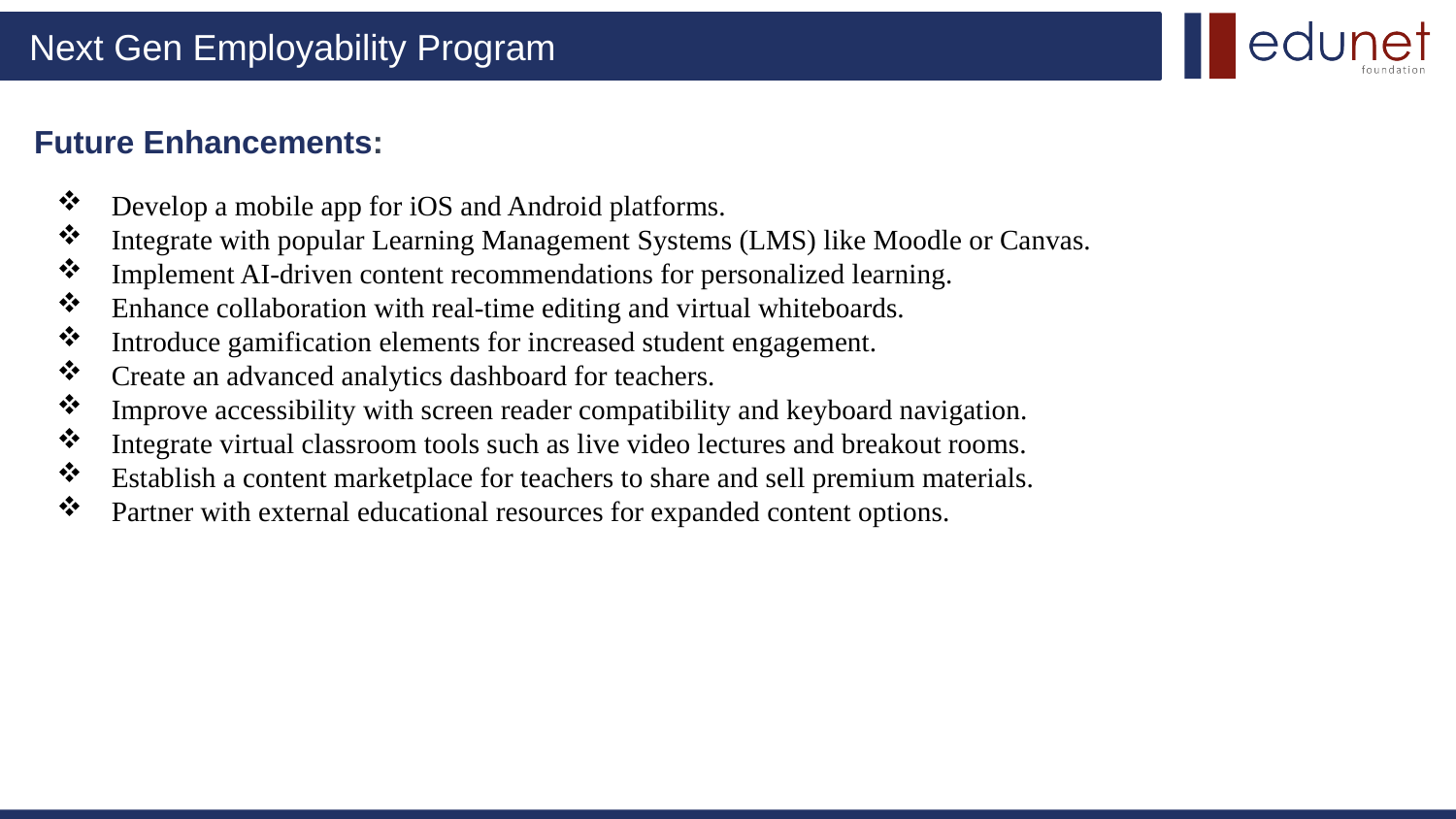

# Future Enhancements:
Develop a mobile app for iOS and Android platforms.
Integrate with popular Learning Management Systems (LMS) like Moodle or Canvas.
Implement AI-driven content recommendations for personalized learning.
Enhance collaboration with real-time editing and virtual whiteboards.
Introduce gamification elements for increased student engagement.
Create an advanced analytics dashboard for teachers.
Improve accessibility with screen reader compatibility and keyboard navigation.
Integrate virtual classroom tools such as live video lectures and breakout rooms.
Establish a content marketplace for teachers to share and sell premium materials.
Partner with external educational resources for expanded content options.